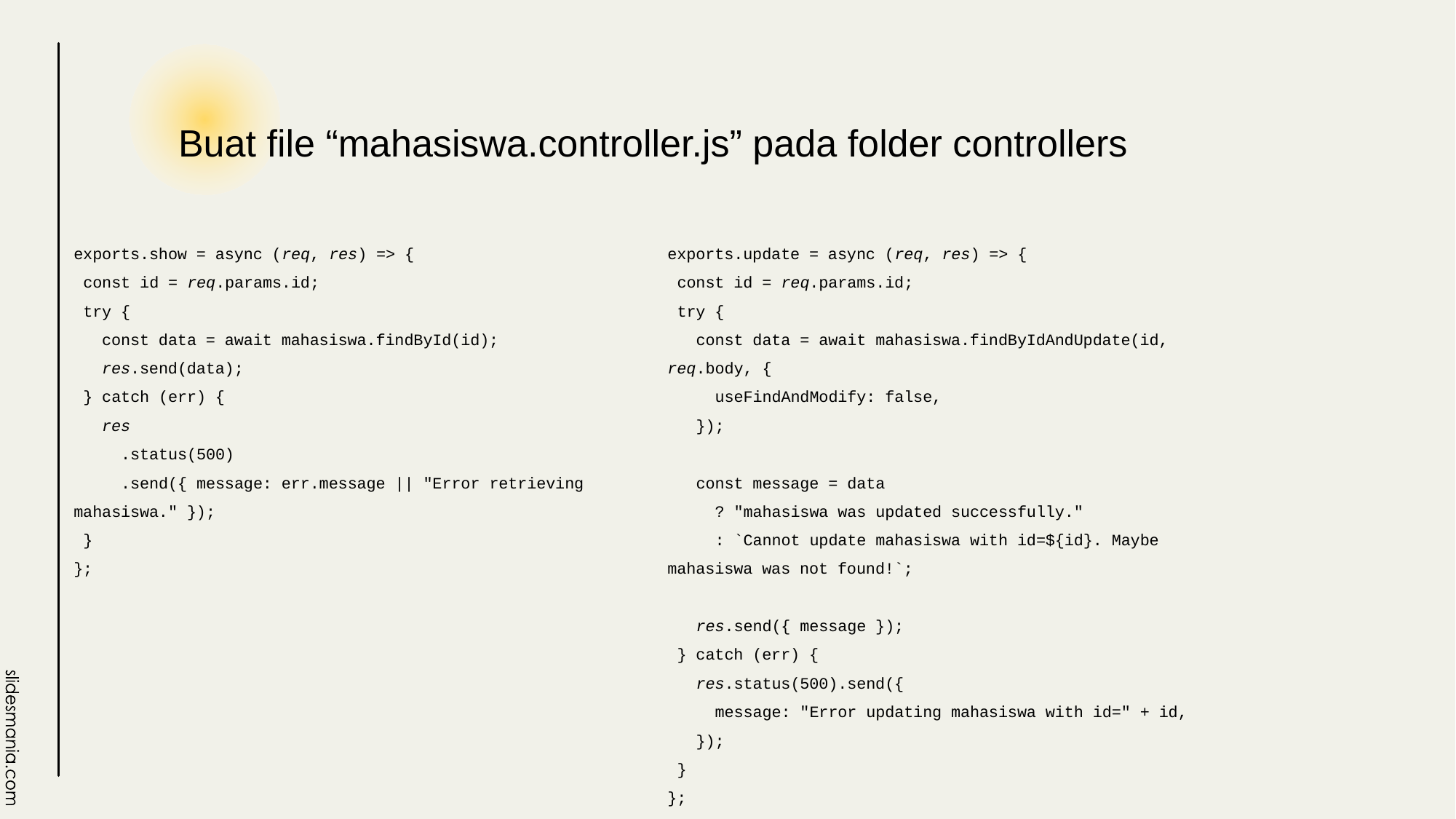

# Buat file “mahasiswa.controller.js” pada folder controllers
exports.show = async (req, res) => {
 const id = req.params.id;
 try {
   const data = await mahasiswa.findById(id);
   res.send(data);
 } catch (err) {
   res
     .status(500)
     .send({ message: err.message || "Error retrieving mahasiswa." });
 }
};

exports.update = async (req, res) => {
 const id = req.params.id;
 try {
   const data = await mahasiswa.findByIdAndUpdate(id, req.body, {
     useFindAndModify: false,
   });

   const message = data
     ? "mahasiswa was updated successfully."
     : `Cannot update mahasiswa with id=${id}. Maybe mahasiswa was not found!`;

   res.send({ message });
 } catch (err) {
   res.status(500).send({
     message: "Error updating mahasiswa with id=" + id,
   });
 }
};